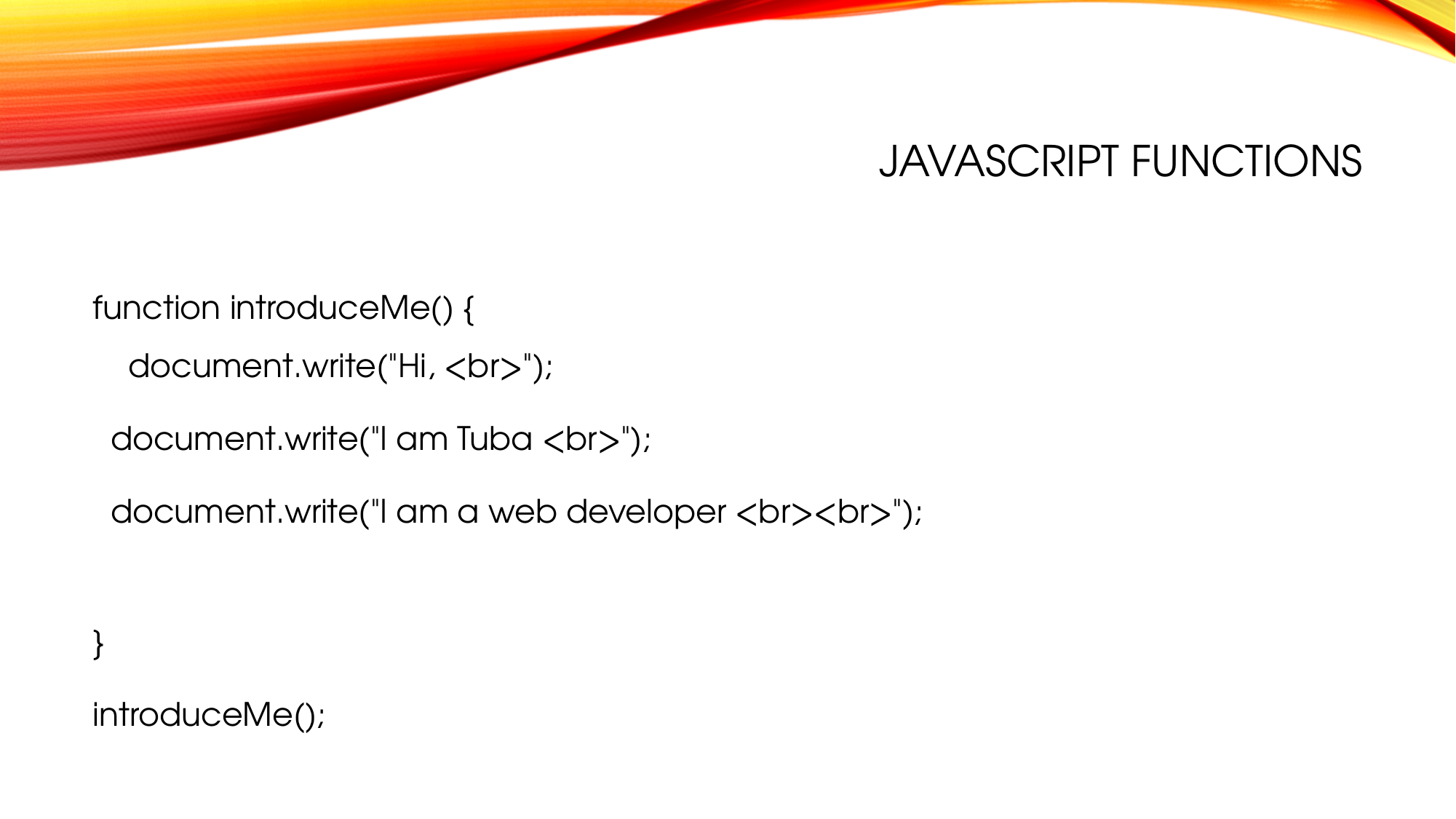

# JavaScript Functions
function introduceMe() {
    document.write("Hi, <br>");
  document.write("I am Tuba <br>");
  document.write("I am a web developer <br><br>");
}
introduceMe();